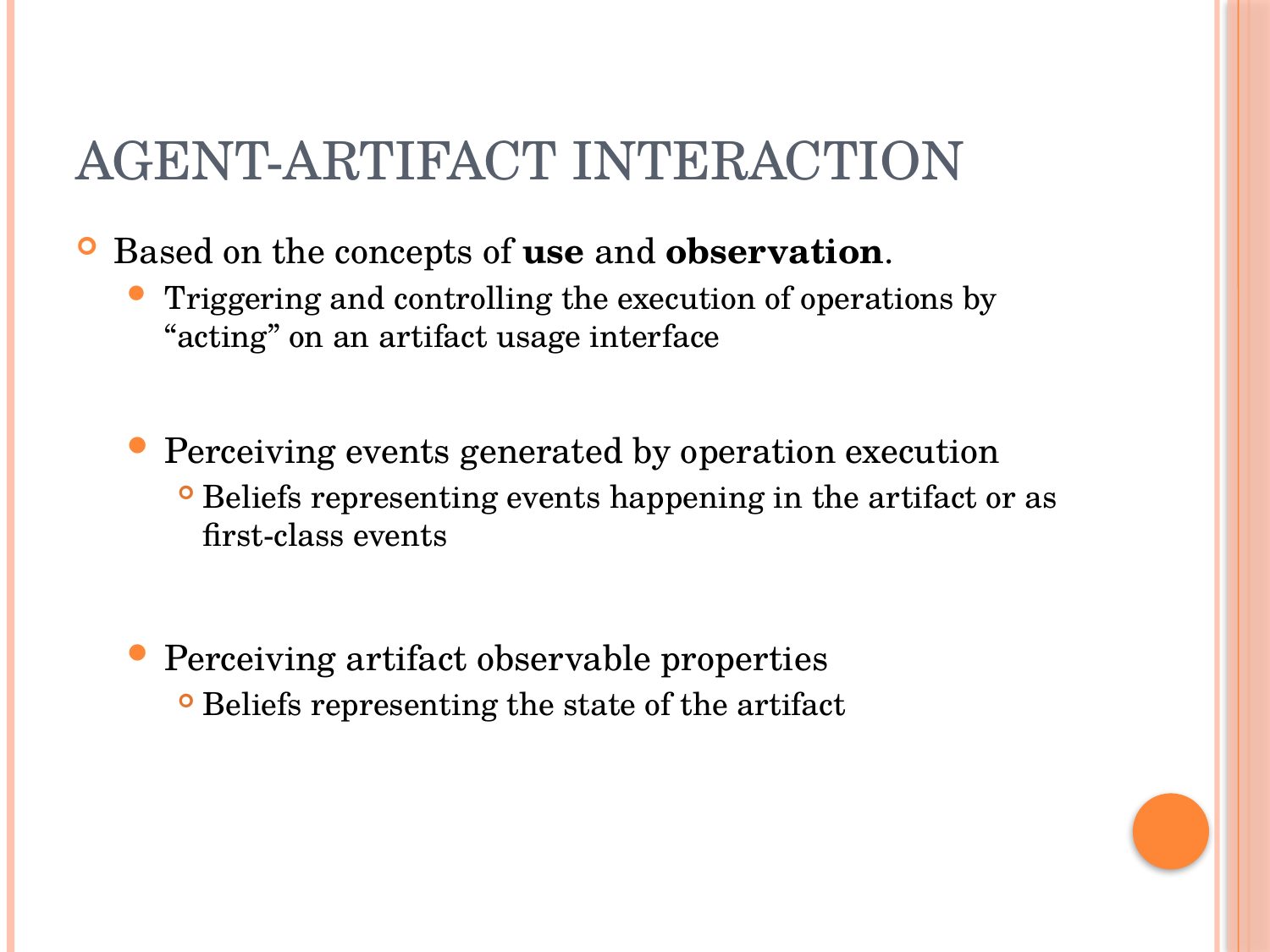

# Agent-Artifact Interaction
Based on the concepts of use and observation.
Triggering and controlling the execution of operations by “acting” on an artifact usage interface

Perceiving events generated by operation execution
Beliefs representing events happening in the artifact or as first-class events

Perceiving artifact observable properties
Beliefs representing the state of the artifact